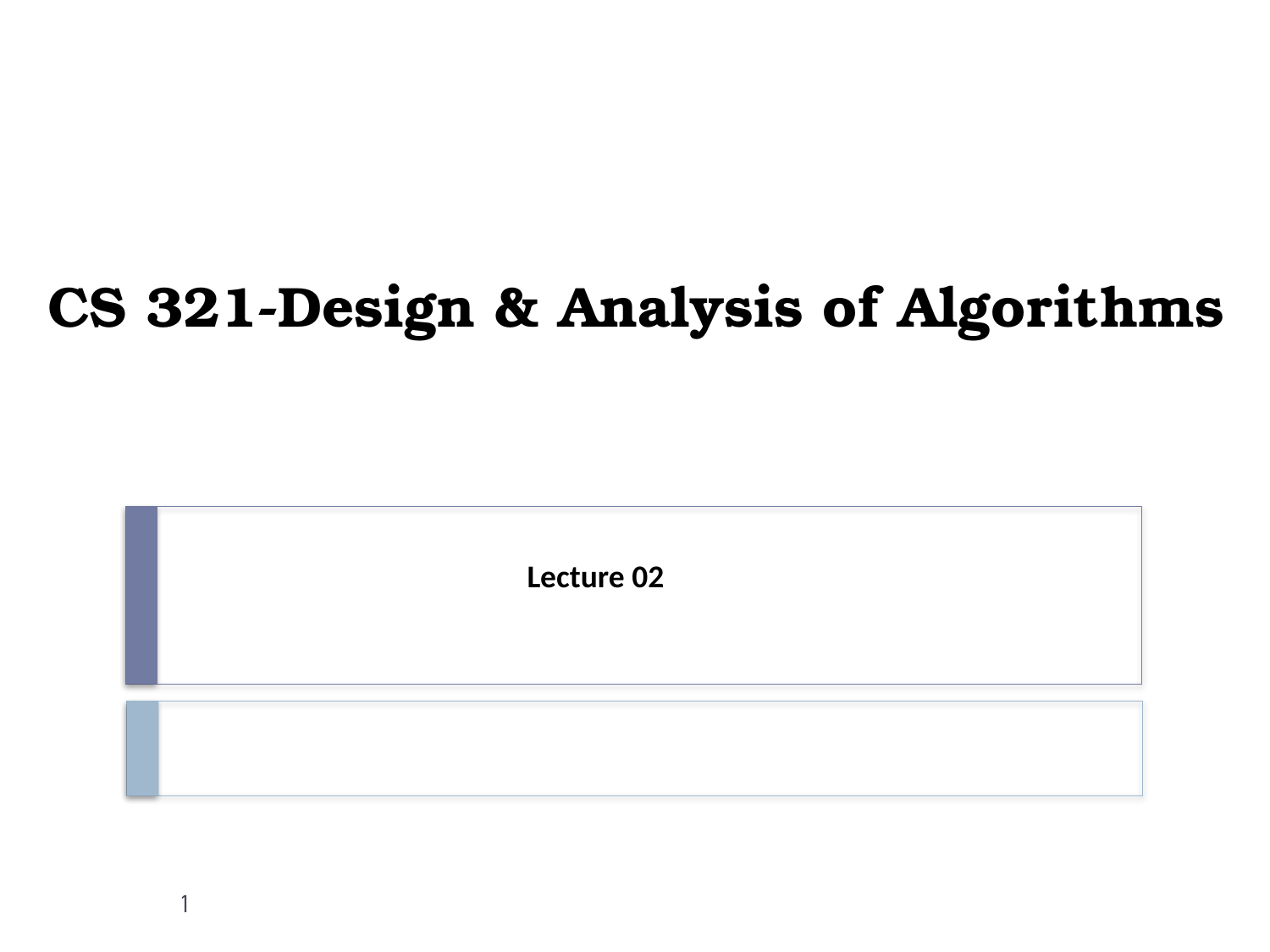

# CS 321-Design & Analysis of Algorithms
Lecture 02

1